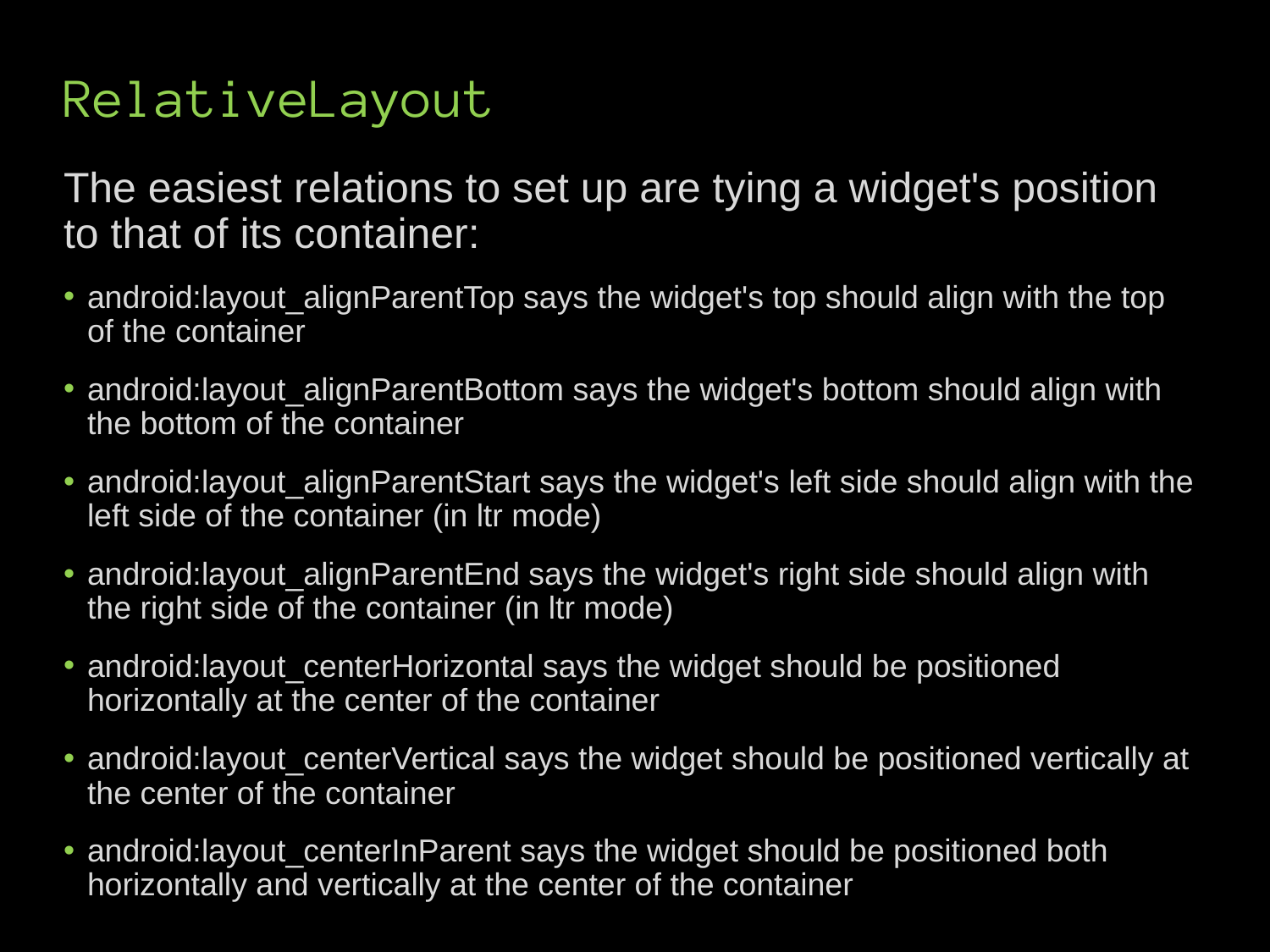

# RelativeLayout
The easiest relations to set up are tying a widget's position to that of its container:
android:layout_alignParentTop says the widget's top should align with the top of the container
android:layout_alignParentBottom says the widget's bottom should align with the bottom of the container
android:layout_alignParentStart says the widget's left side should align with the left side of the container (in ltr mode)
android:layout_alignParentEnd says the widget's right side should align with the right side of the container (in ltr mode)
android:layout_centerHorizontal says the widget should be positioned horizontally at the center of the container
android:layout_centerVertical says the widget should be positioned vertically at the center of the container
android:layout_centerInParent says the widget should be positioned both horizontally and vertically at the center of the container